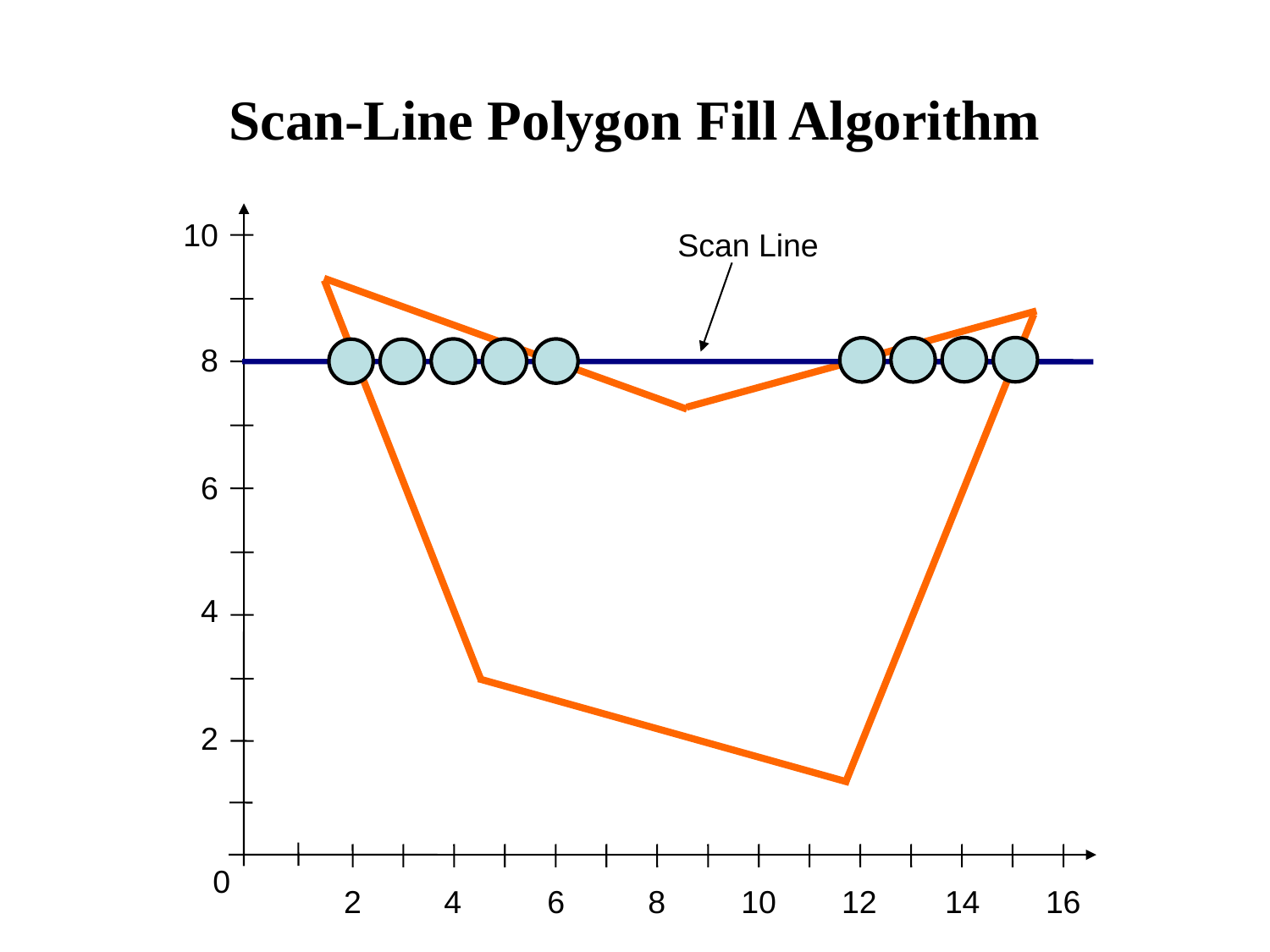

# Scan-Line Polygon Fill Algorithm

10
Scan Line

8

6

4

2

0

2
4
6
8
10
12
14
16